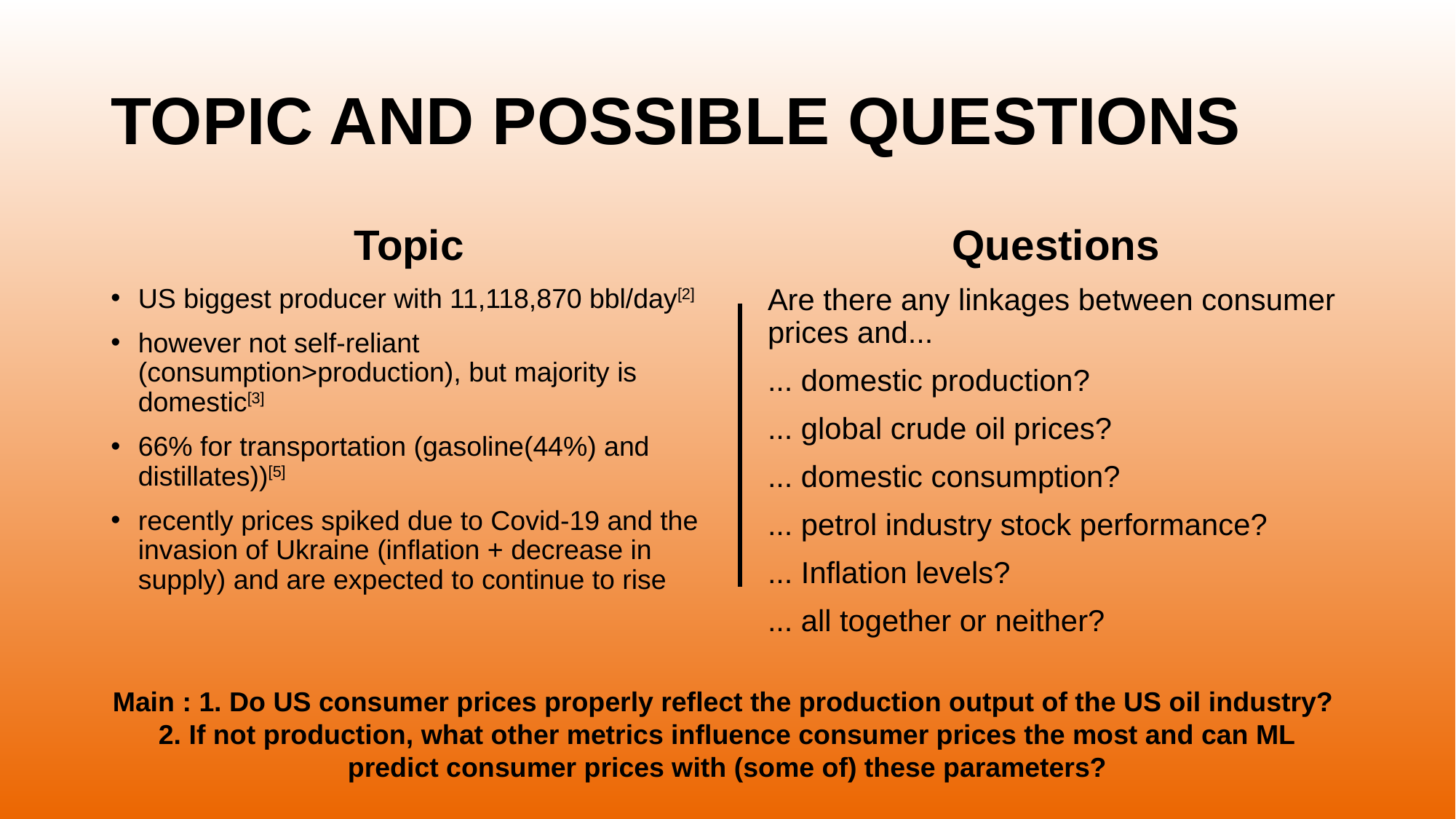

# TOPIC AND POSSIBLE QUESTIONS
Topic
US biggest producer with 11,118,870 bbl/day[2]
however not self-reliant (consumption>production), but majority is domestic[3]
66% for transportation (gasoline(44%) and distillates))[5]
recently prices spiked due to Covid-19 and the invasion of Ukraine (inflation + decrease in supply) and are expected to continue to rise

Questions
Are there any linkages between consumer prices and...
... domestic production?
... global crude oil prices?
... domestic consumption?
... petrol industry stock performance?
... Inflation levels?
... all together or neither?

Main : 1. Do US consumer prices properly reflect the production output of the US oil industry?
2. If not production, what other metrics influence consumer prices the most and can ML predict consumer prices with (some of) these parameters?
2